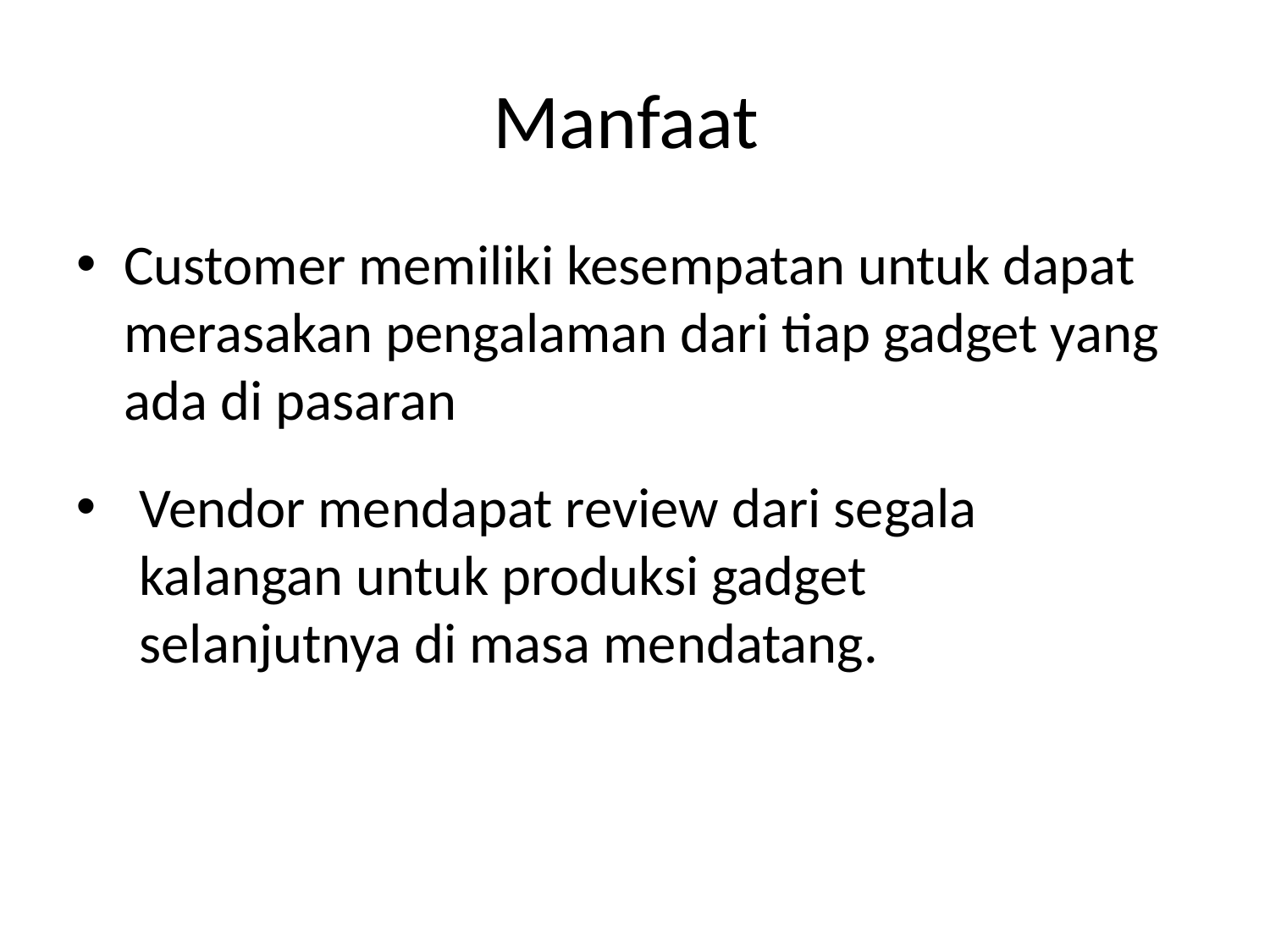

# Manfaat
Customer memiliki kesempatan untuk dapat merasakan pengalaman dari tiap gadget yang ada di pasaran

Vendor mendapat review dari segala kalangan untuk produksi gadget selanjutnya di masa mendatang.